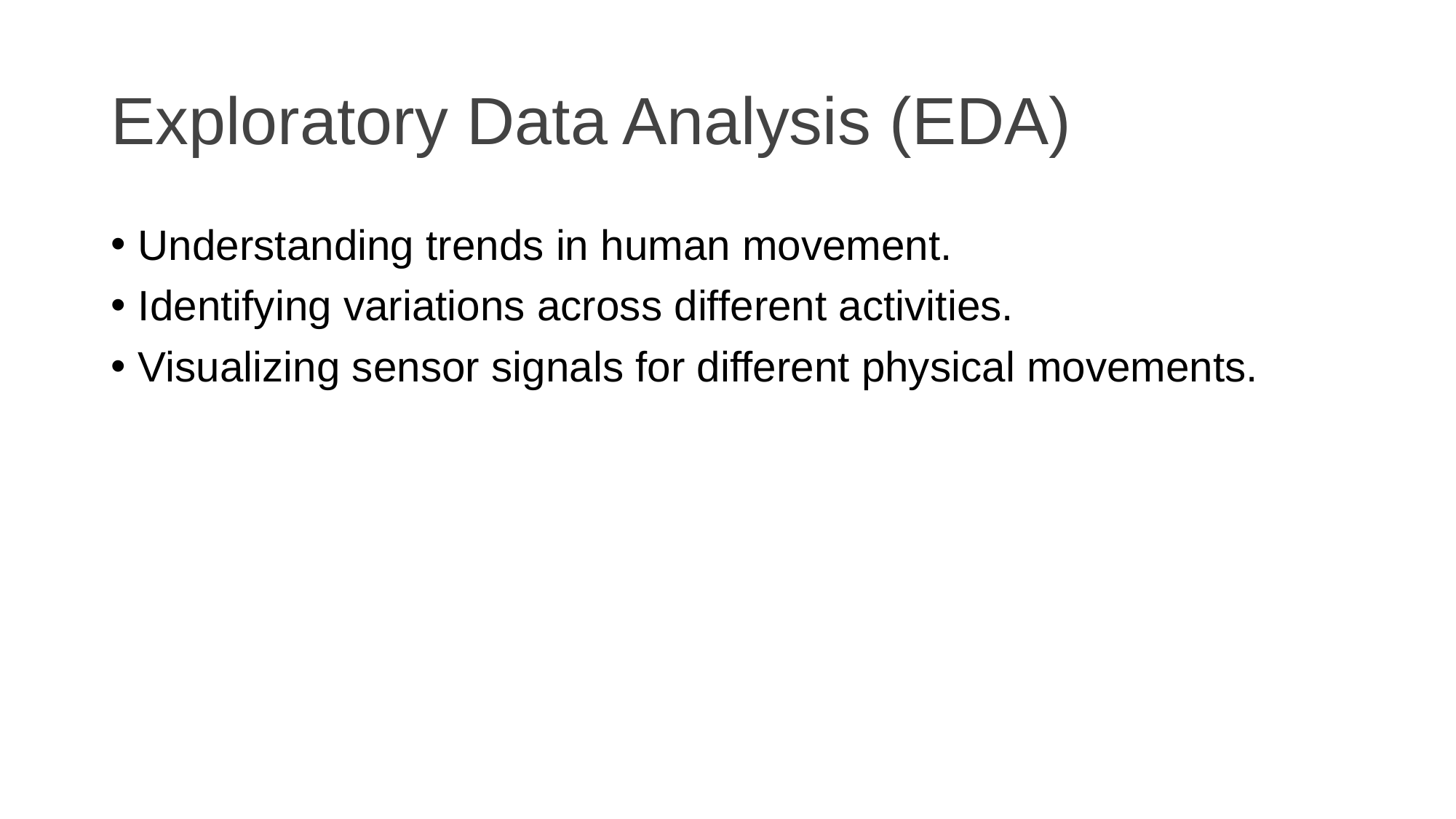

# Exploratory Data Analysis (EDA)
Understanding trends in human movement.
Identifying variations across different activities.
Visualizing sensor signals for different physical movements.